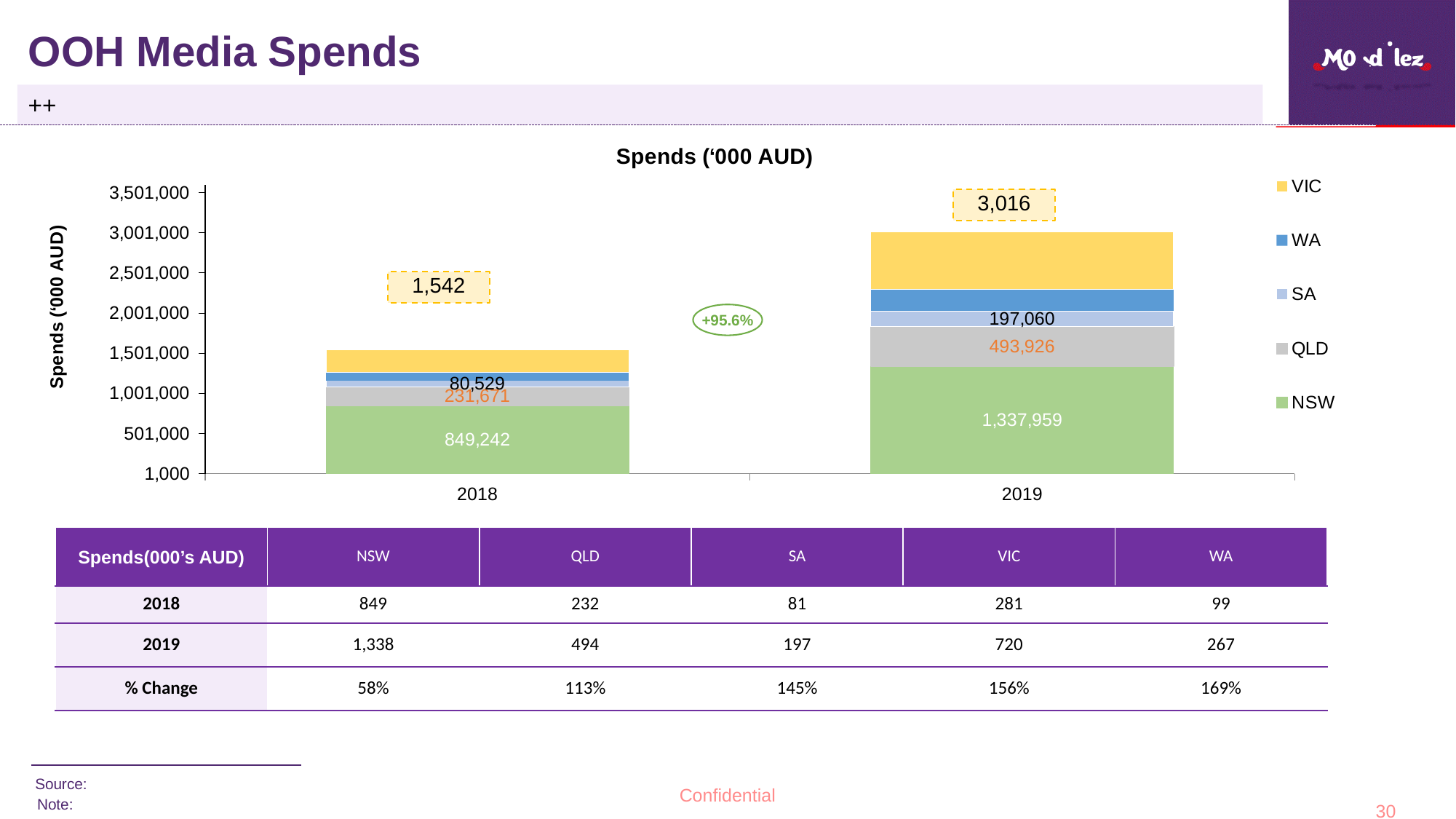

# OOH Media Spends
++

### Chart: Spends (‘000 AUD)

| Category | NSW | QLD | SA | WA | VIC |
|---|---|---|---|---|---|
| 2018 | 849242.0424137602 | 231670.9894332129 | 80529.39323790162 | 99287.40520788073 | 281145.4619072435 |
| 2019 | 1337958.612 | 493925.69700000004 | 197059.74300000002 | 266997.411 | 720170.037 |
3,016
1,542
+95.6%
| Spends(000’s AUD) | NSW | QLD | SA | VIC | WA |
| --- | --- | --- | --- | --- | --- |
| 2018 | 849 | 232 | 81 | 281 | 99 |
| 2019 | 1,338 | 494 | 197 | 720 | 267 |
| % Change | 58% | 113% | 145% | 156% | 169% |
Source:
Confidential

30
Note: